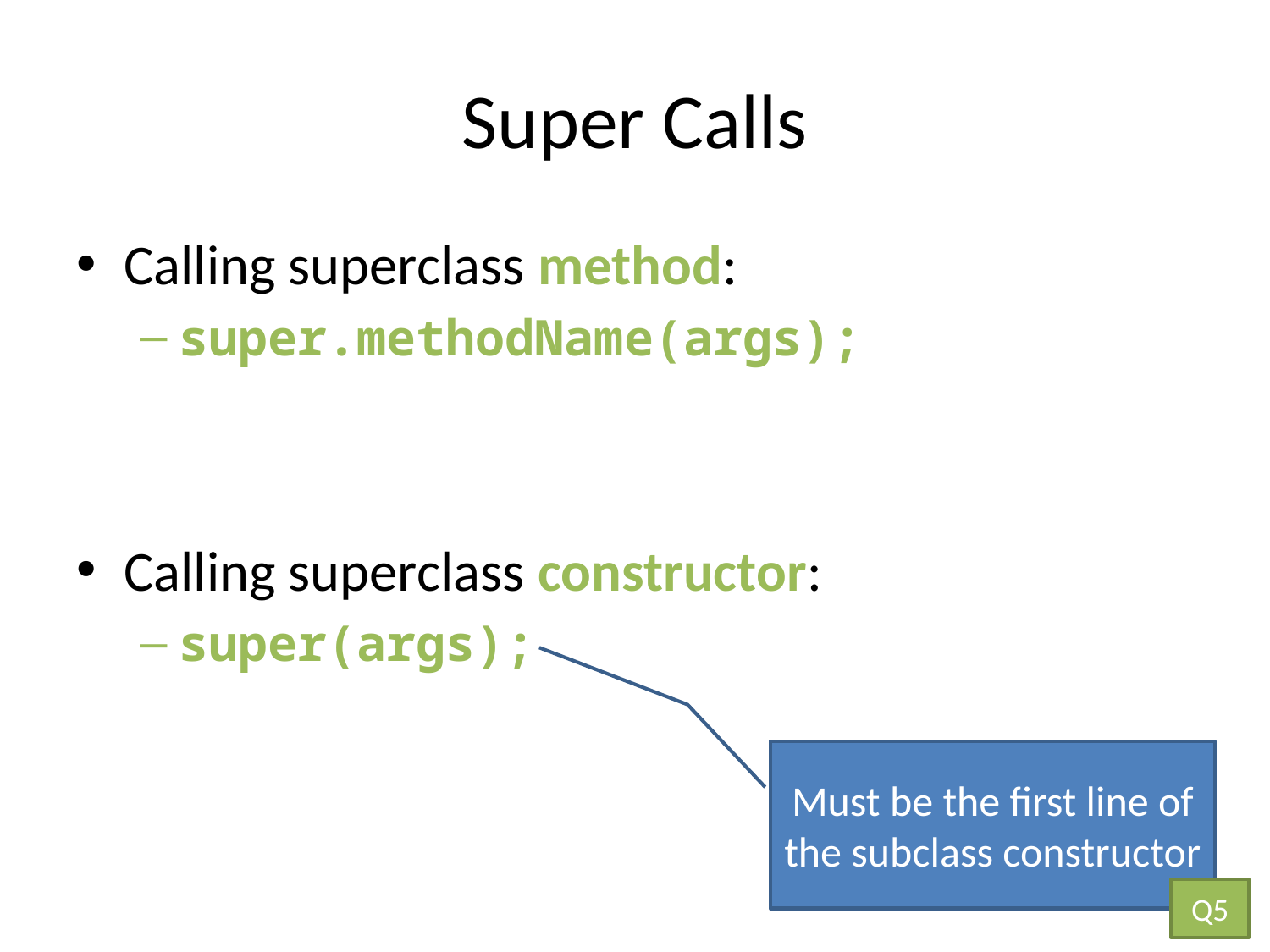

# Super Calls
Calling superclass method:
super.methodName(args);

Calling superclass constructor:
super(args);
Must be the first line of the subclass constructor
Q5